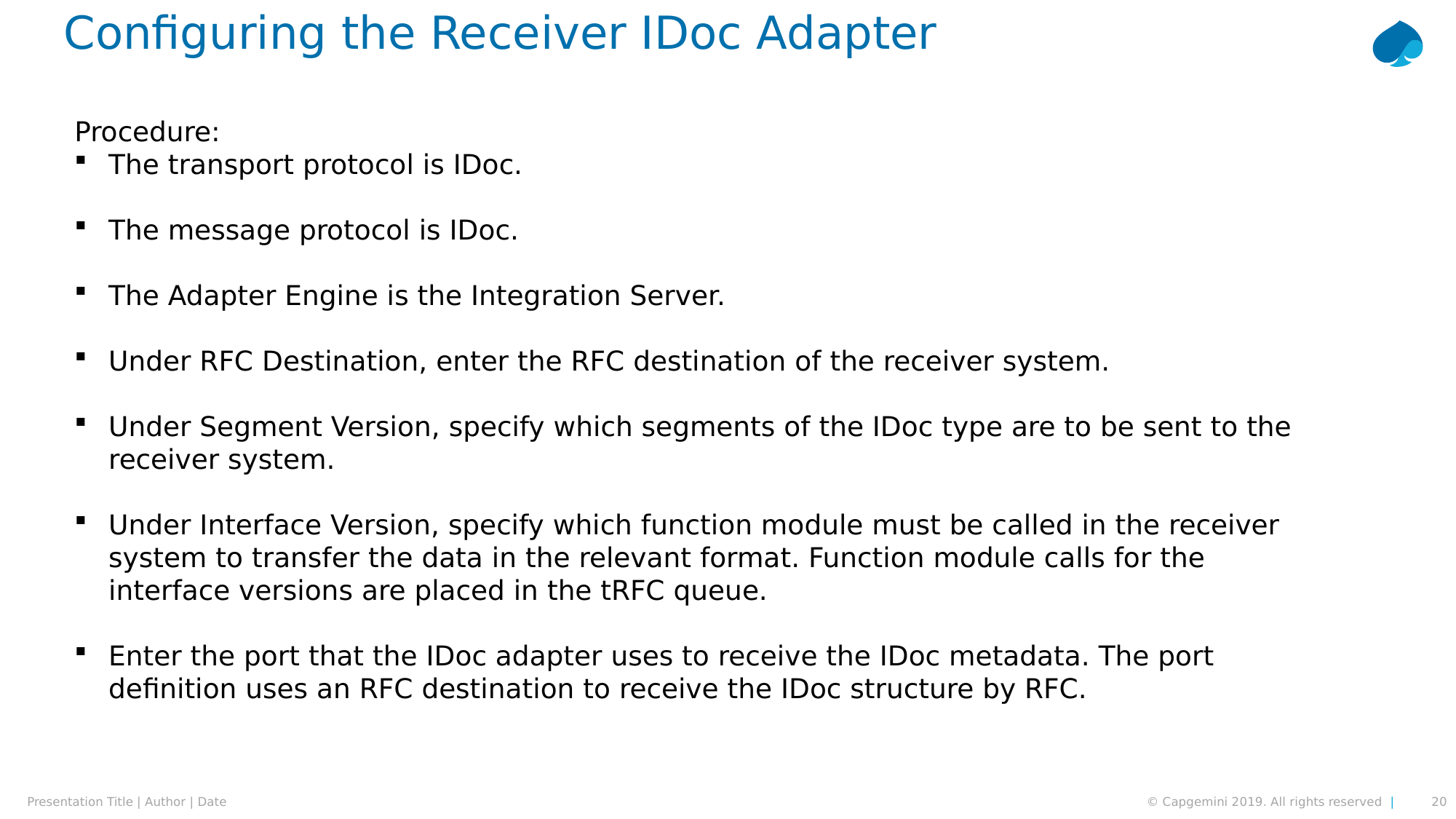

# Configuring the Receiver IDoc Adapter
Procedure:
The transport protocol is IDoc.

The message protocol is IDoc.

The Adapter Engine is the Integration Server.

Under RFC Destination, enter the RFC destination of the receiver system.

Under Segment Version, specify which segments of the IDoc type are to be sent to the receiver system.

Under Interface Version, specify which function module must be called in the receiver system to transfer the data in the relevant format. Function module calls for the interface versions are placed in the tRFC queue.

Enter the port that the IDoc adapter uses to receive the IDoc metadata. The port definition uses an RFC destination to receive the IDoc structure by RFC.